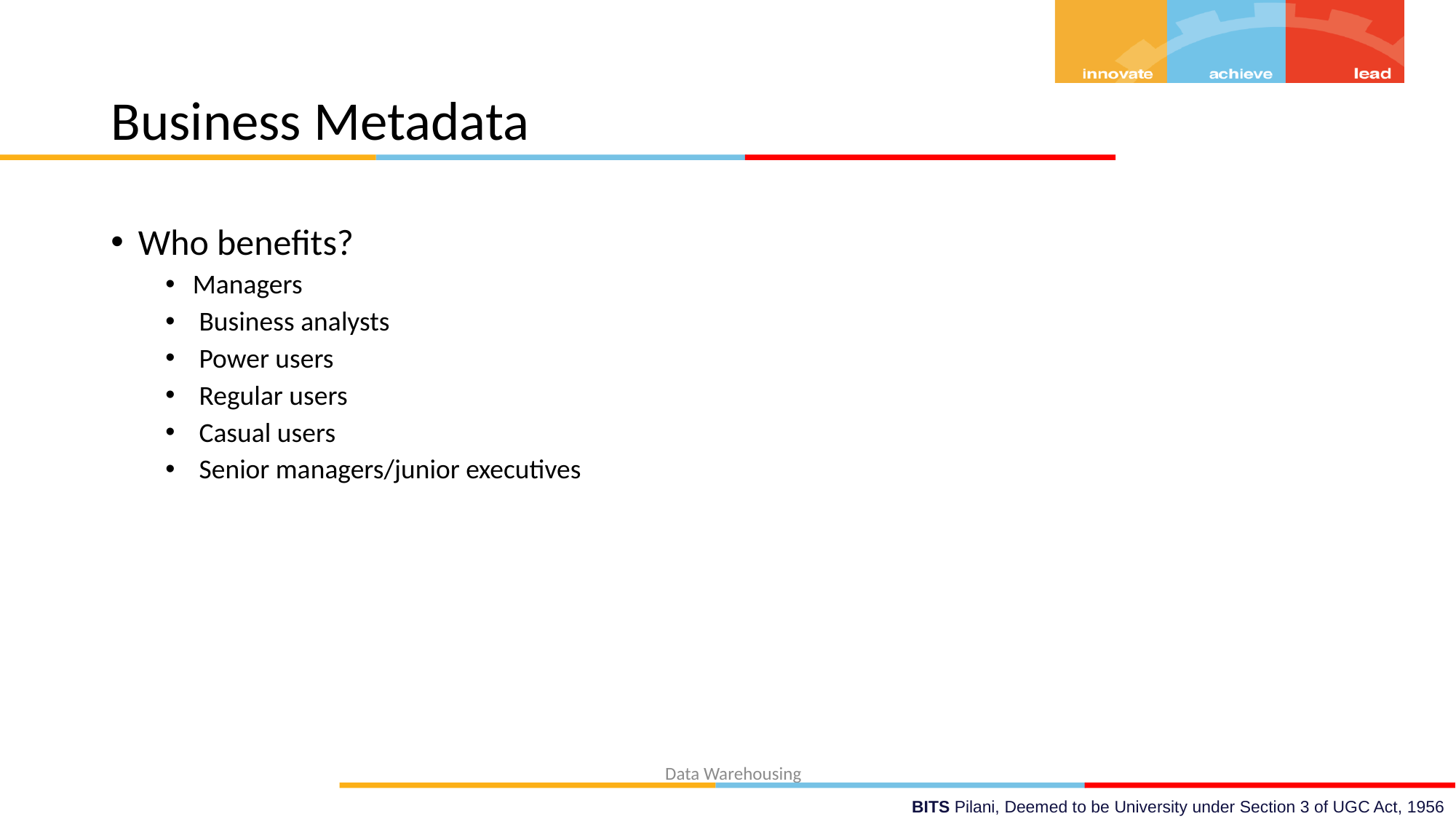

# Business Metadata
Who benefits?
Managers
 Business analysts
 Power users
 Regular users
 Casual users
 Senior managers/junior executives